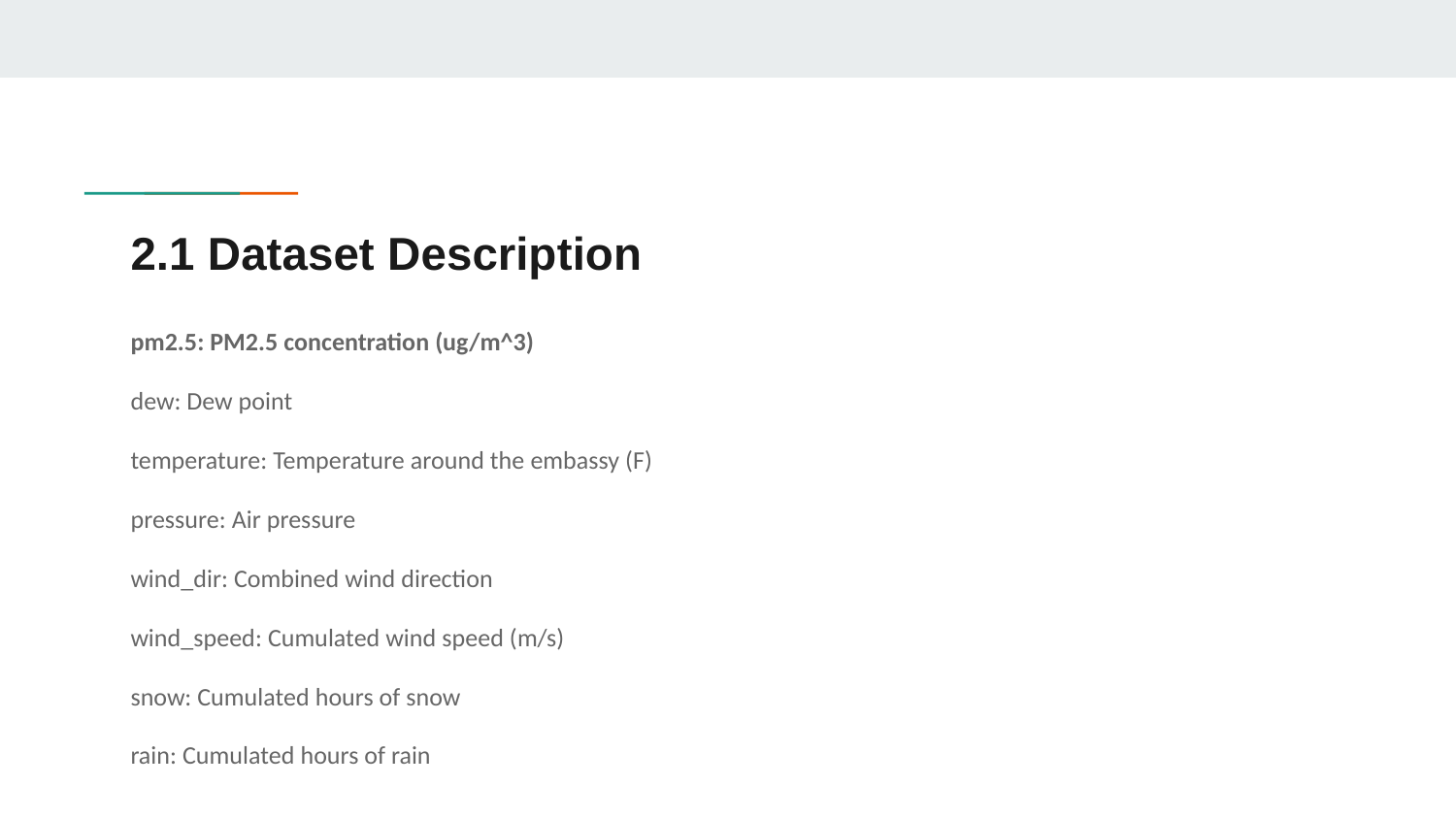

# 2.1 Dataset Description
pm2.5: PM2.5 concentration (ug/m^3)
dew: Dew point
temperature: Temperature around the embassy (F)
pressure: Air pressure
wind_dir: Combined wind direction
wind_speed: Cumulated wind speed (m/s)
snow: Cumulated hours of snow
rain: Cumulated hours of rain